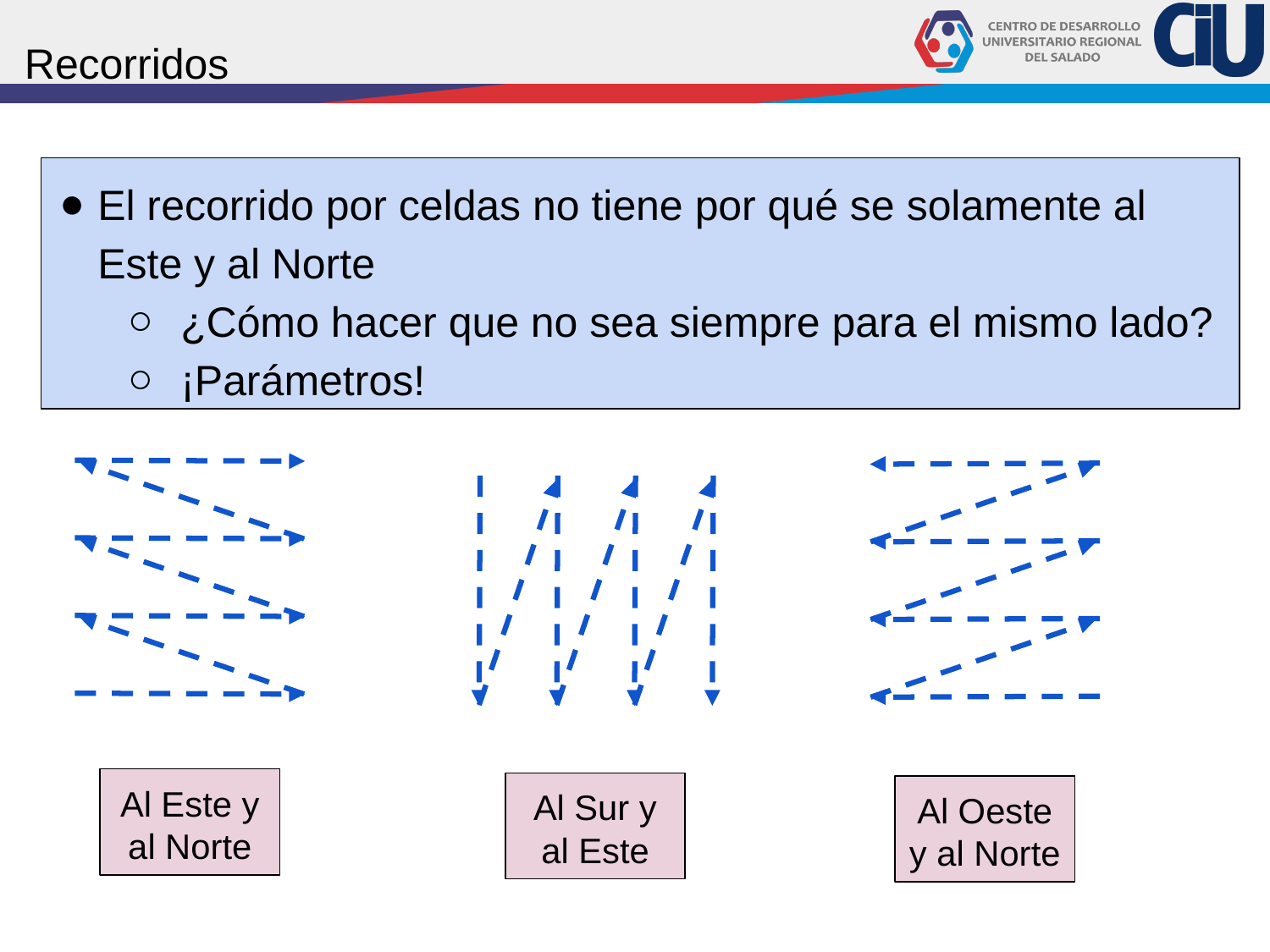

# Recorridos
El recorrido por celdas no tiene por qué se solamente al Este y al Norte
¿Cómo hacer que no sea siempre para el mismo lado?
¡Parámetros!
Al Este y al Norte
Al Sur y al Este
Al Oeste y al Norte